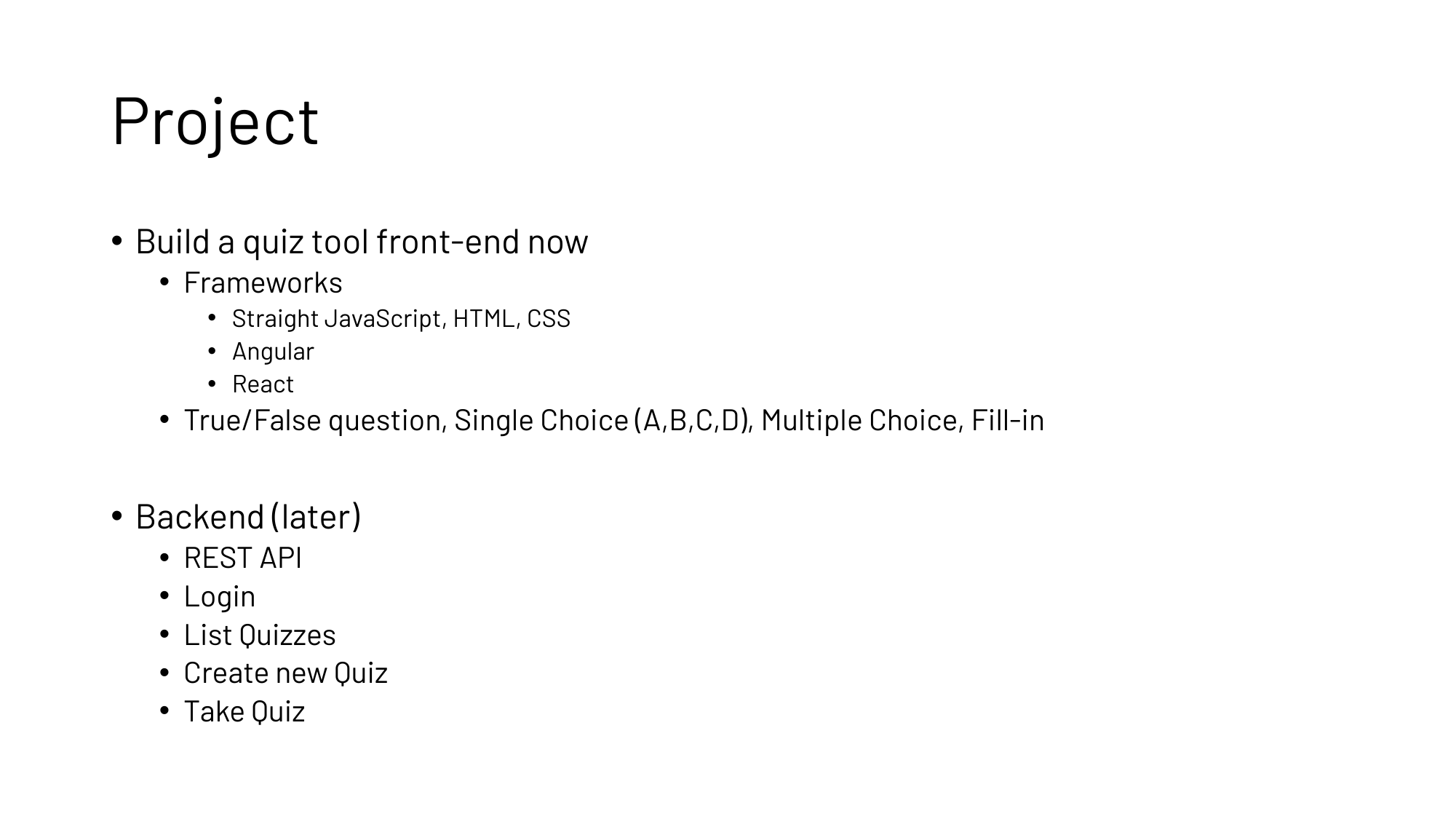

# Project
Build a quiz tool front-end now
Frameworks
Straight JavaScript, HTML, CSS
Angular
React
True/False question, Single Choice (A,B,C,D), Multiple Choice, Fill-in

Backend (later)
REST API
Login
List Quizzes
Create new Quiz
Take Quiz